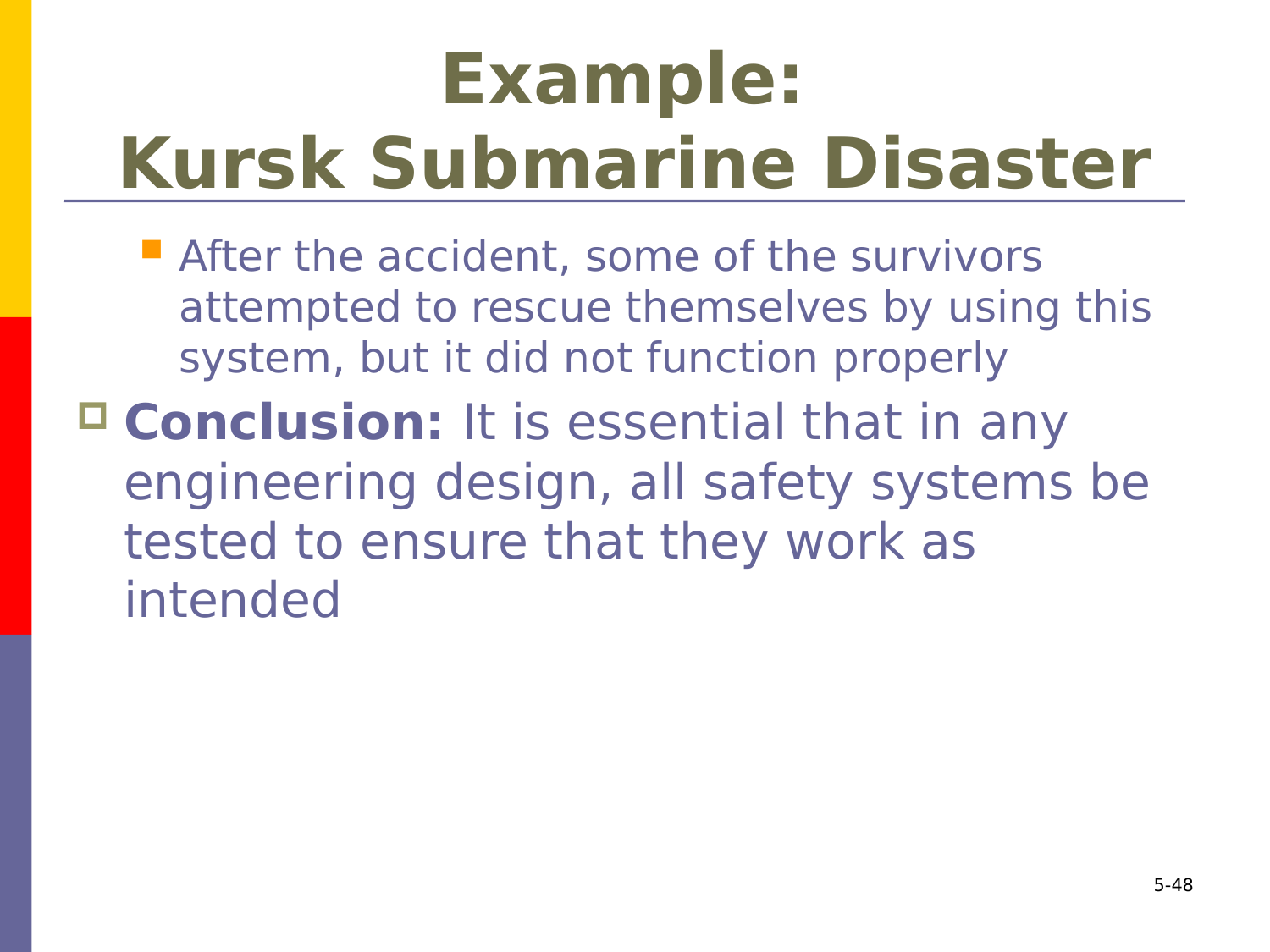

# Example: Kursk Submarine Disaster
After the accident, some of the survivors attempted to rescue themselves by using this system, but it did not function properly
Conclusion: It is essential that in any engineering design, all safety systems be tested to ensure that they work as intended
5-48